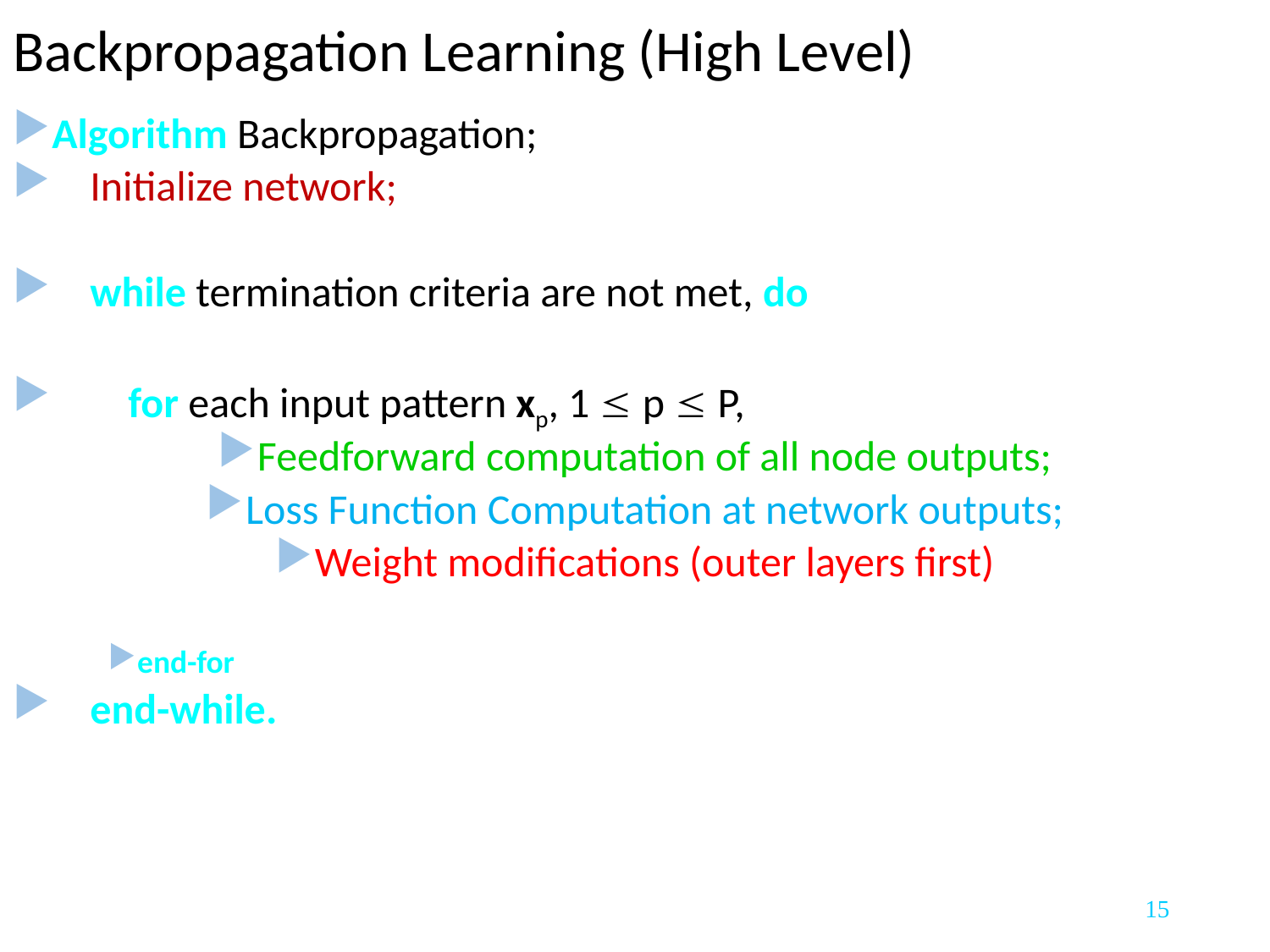

# Backpropagation Learning (High Level)
Algorithm Backpropagation;
    Initialize network;

    while termination criteria are not met, do

        for each input pattern xp, 1 ≤ p ≤ P,
Feedforward computation of all node outputs;
Loss Function Computation at network outputs;
Weight modifications (outer layers first)

end-for
    end-while.

15